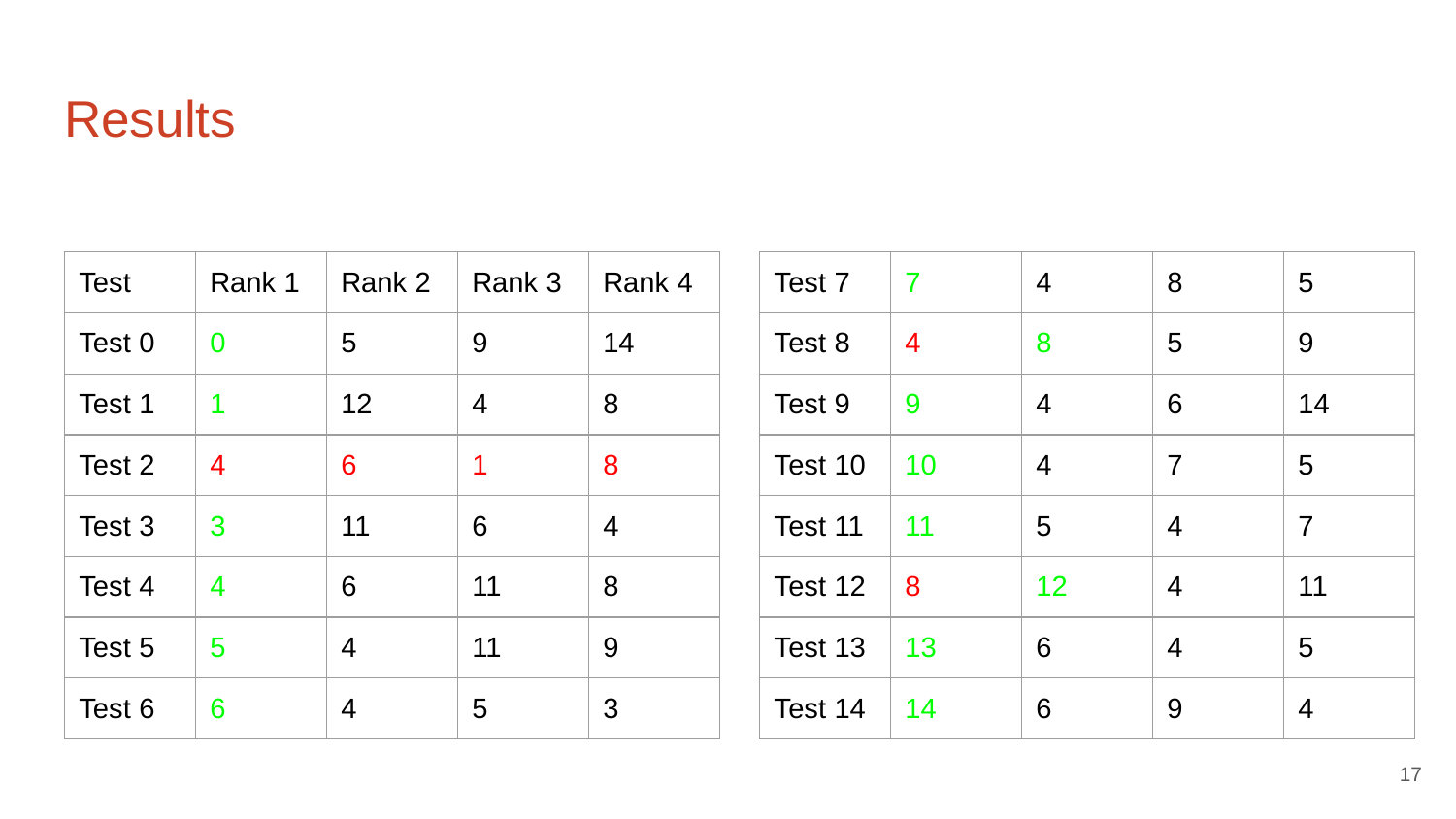

# Results
| Test | Rank 1 | Rank 2 | Rank 3 | Rank 4 |
| --- | --- | --- | --- | --- |
| Test 0 | 0 | 5 | 9 | 14 |
| Test 1 | 1 | 12 | 4 | 8 |
| Test 2 | 4 | 6 | 1 | 8 |
| Test 3 | 3 | 11 | 6 | 4 |
| Test 4 | 4 | 6 | 11 | 8 |
| Test 5 | 5 | 4 | 11 | 9 |
| Test 6 | 6 | 4 | 5 | 3 |
| Test 7 | 7 | 4 | 8 | 5 |
| --- | --- | --- | --- | --- |
| Test 8 | 4 | 8 | 5 | 9 |
| Test 9 | 9 | 4 | 6 | 14 |
| Test 10 | 10 | 4 | 7 | 5 |
| Test 11 | 11 | 5 | 4 | 7 |
| Test 12 | 8 | 12 | 4 | 11 |
| Test 13 | 13 | 6 | 4 | 5 |
| Test 14 | 14 | 6 | 9 | 4 |
17